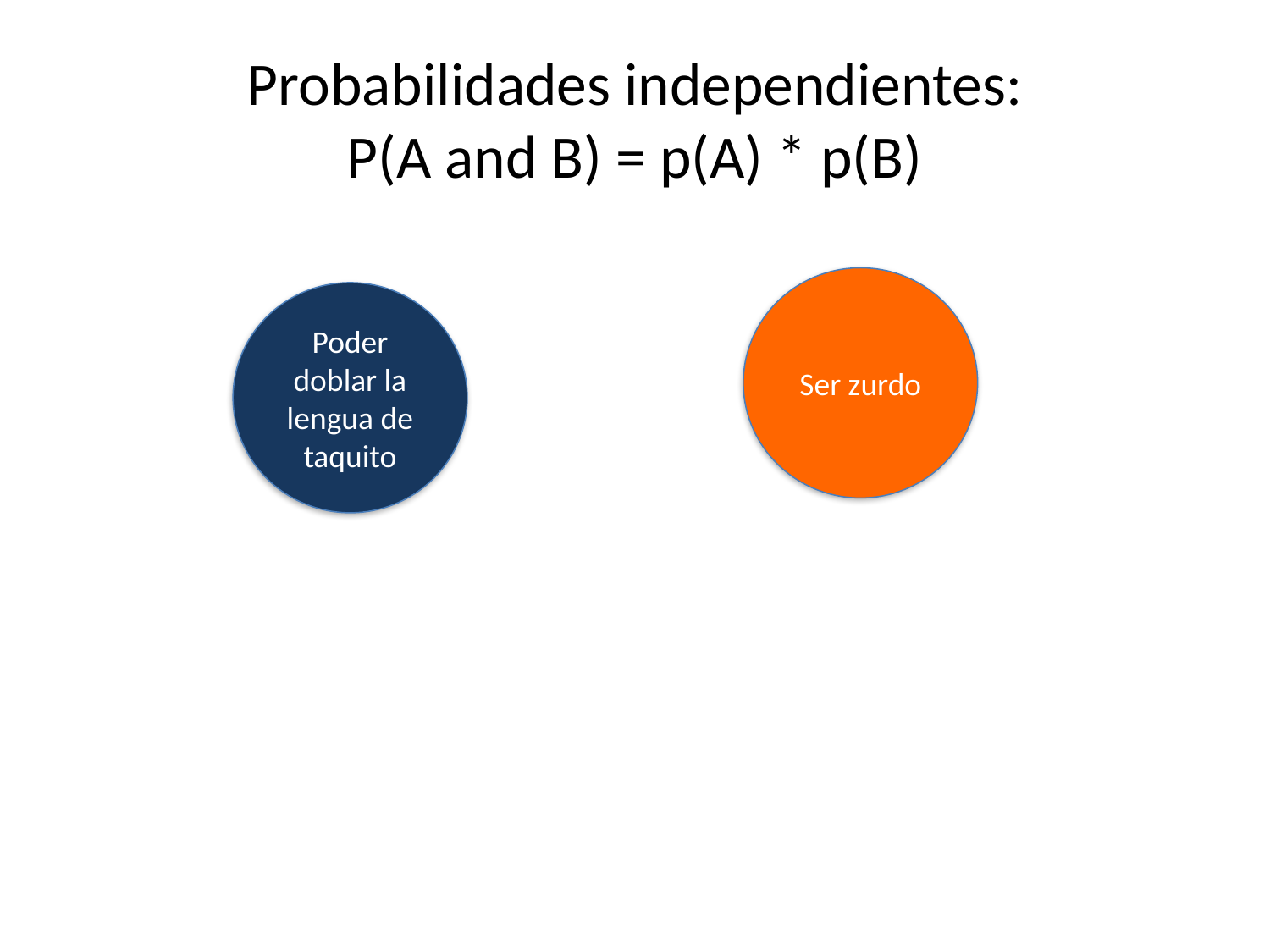

# Probabilidades independientes: P(A and B) = p(A) * p(B)

Ser zurdo
Poder doblar la lengua de taquito